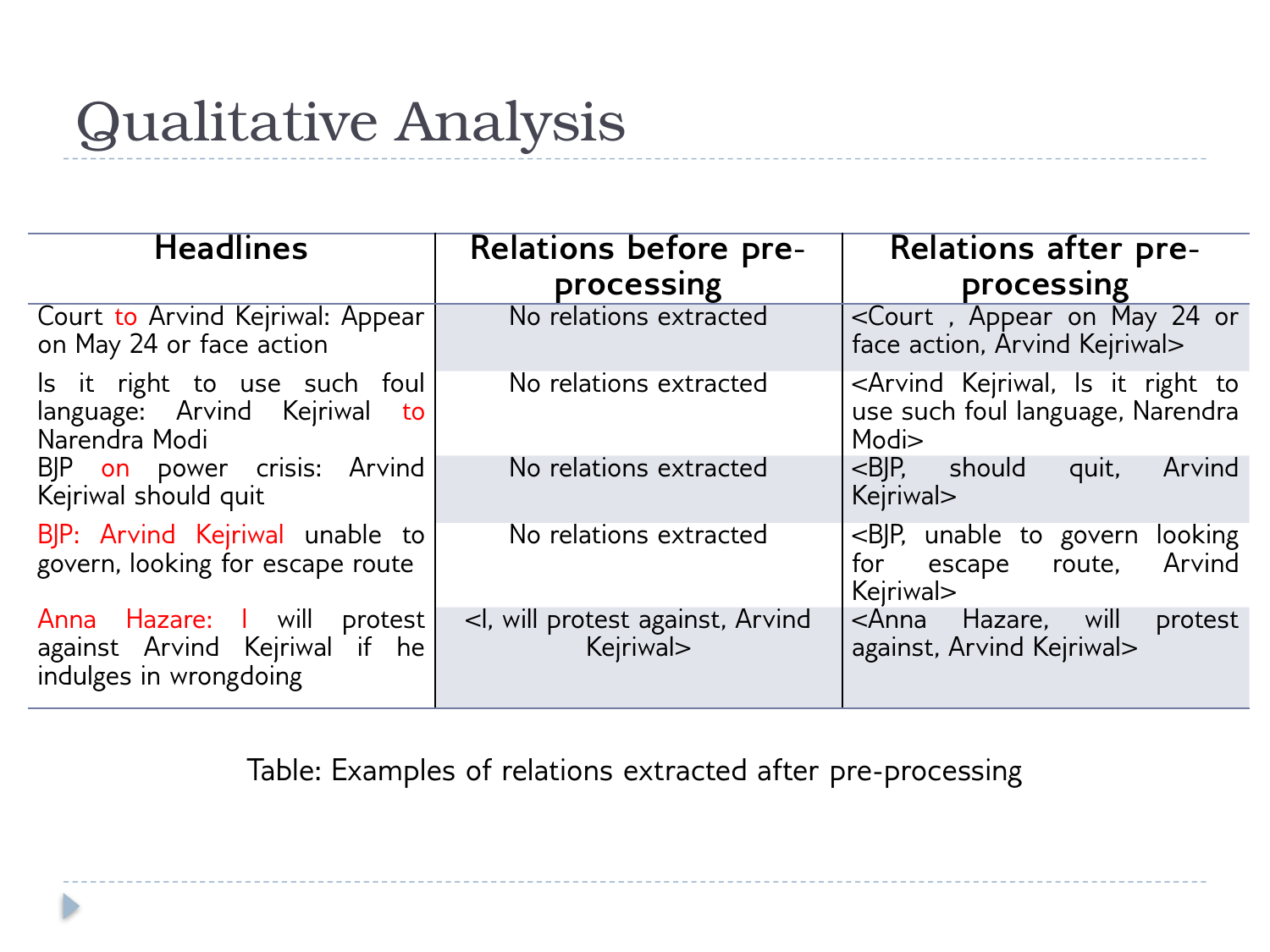

# Qualitative Analysis
| Headlines | Relations before pre-processing | Relations after pre-processing |
| --- | --- | --- |
| Court to Arvind Kejriwal: Appear on May 24 or face action | No relations extracted | <Court , Appear on May 24 or face action, Arvind Kejriwal> |
| Is it right to use such foul language: Arvind Kejriwal to Narendra Modi | No relations extracted | <Arvind Kejriwal, Is it right to use such foul language, Narendra Modi> |
| BJP on power crisis: Arvind Kejriwal should quit | No relations extracted | <BJP, should quit, Arvind Kejriwal> |
| BJP: Arvind Kejriwal unable to govern, looking for escape route | No relations extracted | <BJP, unable to govern looking for escape route, Arvind Kejriwal> |
| Anna Hazare: I will protest against Arvind Kejriwal if he indulges in wrongdoing | <I, will protest against, Arvind Kejriwal> | <Anna Hazare, will protest against, Arvind Kejriwal> |
Table: Examples of relations extracted after pre-processing